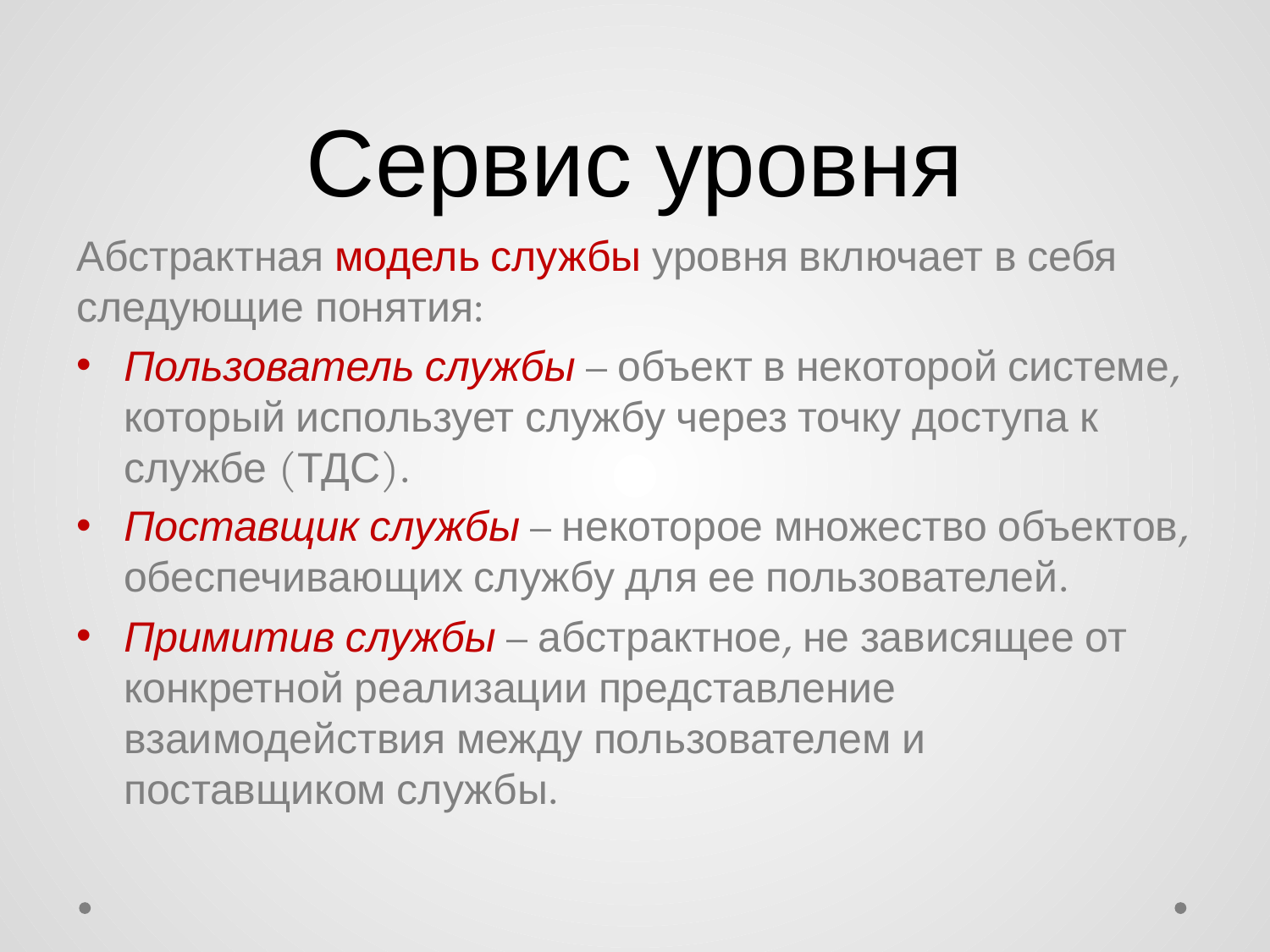

# Сервис уровня
Абстрактная модель службы уровня включает в себя следующие понятия:
Пользователь службы – объект в некоторой системе, который использует службу через точку доступа к службе (ТДС).
Поставщик службы – некоторое множество объектов, обеспечивающих службу для ее пользователей.
Примитив службы – абстрактное, не зависящее от конкретной реализации представление взаимодействия между пользователем и поставщиком службы.